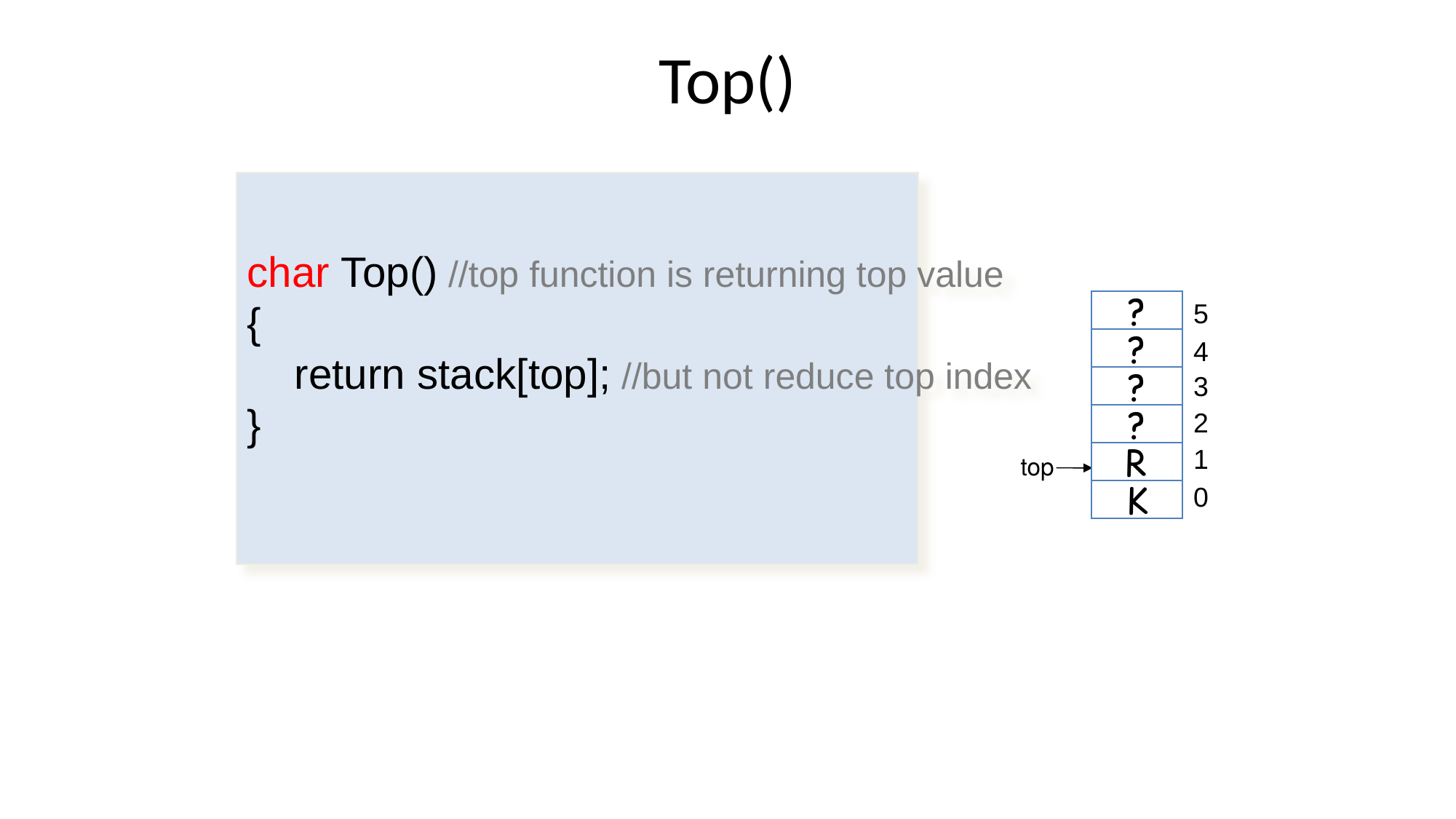

# Top()
char Top() //top function is returning top value
{
    return stack[top]; //but not reduce top index
}

?
?
?
?
R
K
5
4
3
2
top= 1→0
1
top

0
entry